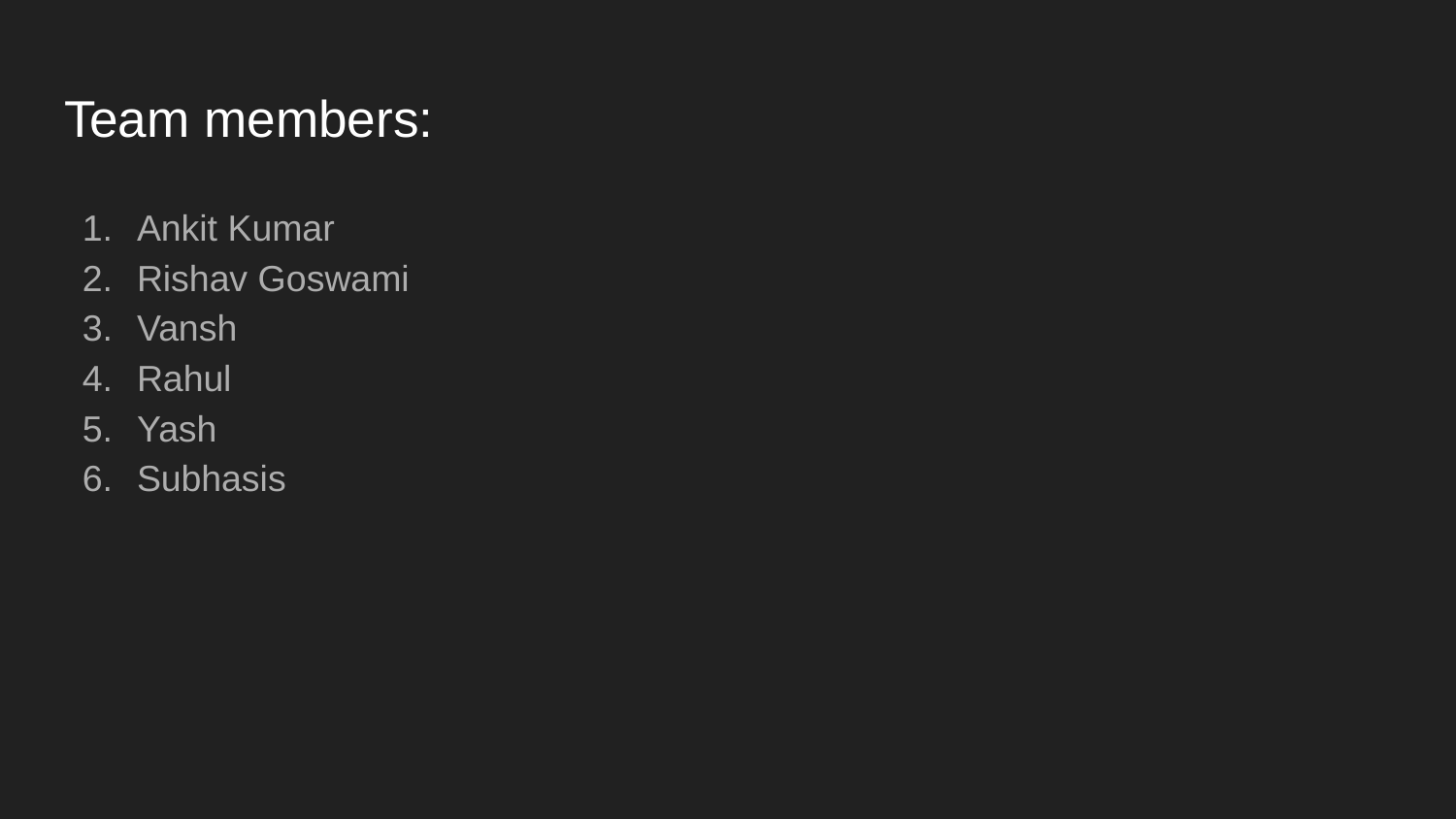

# Team members:
Ankit Kumar
Rishav Goswami
Vansh
Rahul
Yash
Subhasis